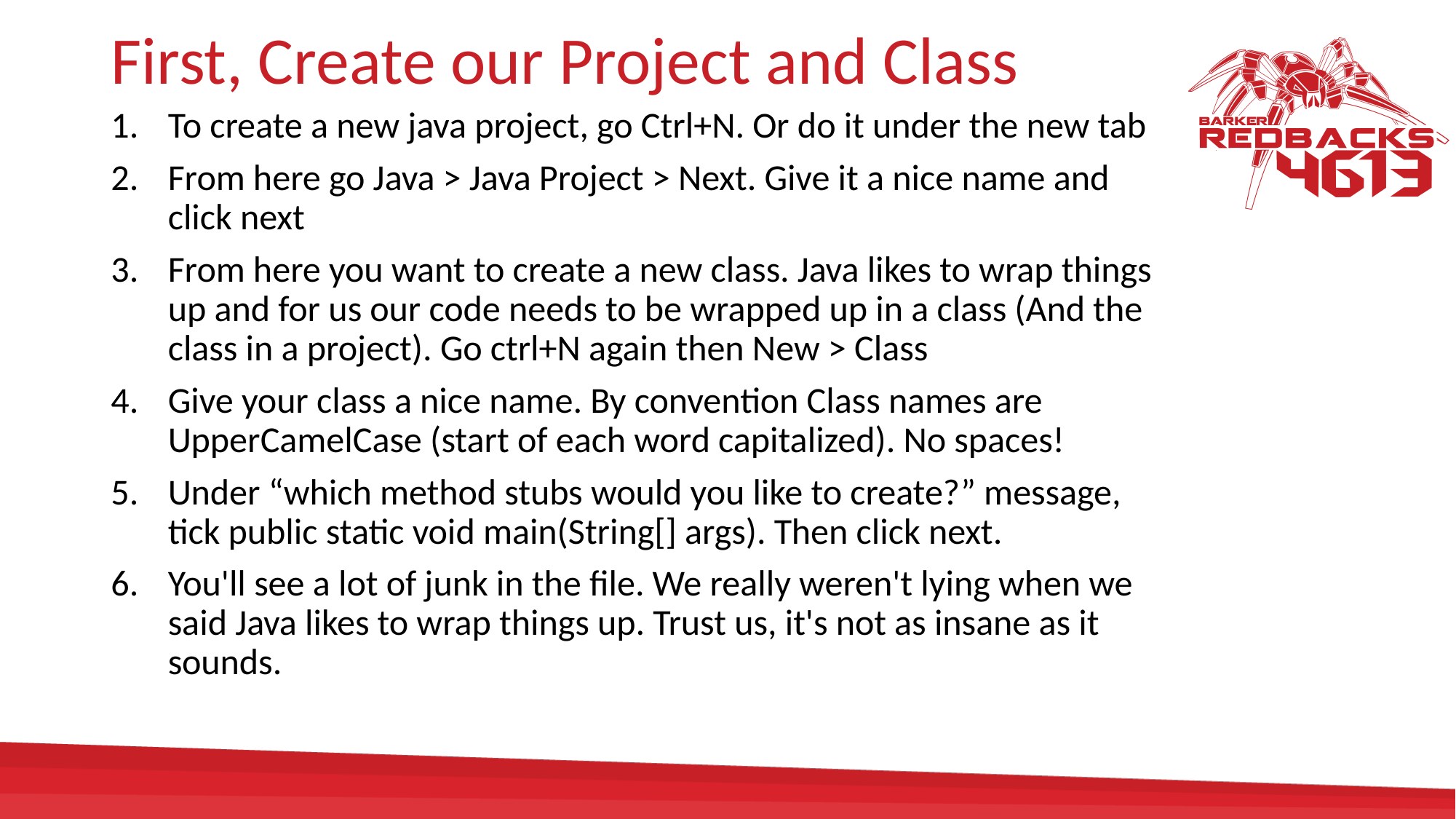

# First, Create our Project and Class
To create a new java project, go Ctrl+N. Or do it under the new tab
From here go Java > Java Project > Next. Give it a nice name and click next
From here you want to create a new class. Java likes to wrap things up and for us our code needs to be wrapped up in a class (And the class in a project). Go ctrl+N again then New > Class
Give your class a nice name. By convention Class names are UpperCamelCase (start of each word capitalized). No spaces!
Under “which method stubs would you like to create?” message, tick public static void main(String[] args). Then click next.
You'll see a lot of junk in the file. We really weren't lying when we said Java likes to wrap things up. Trust us, it's not as insane as it sounds.